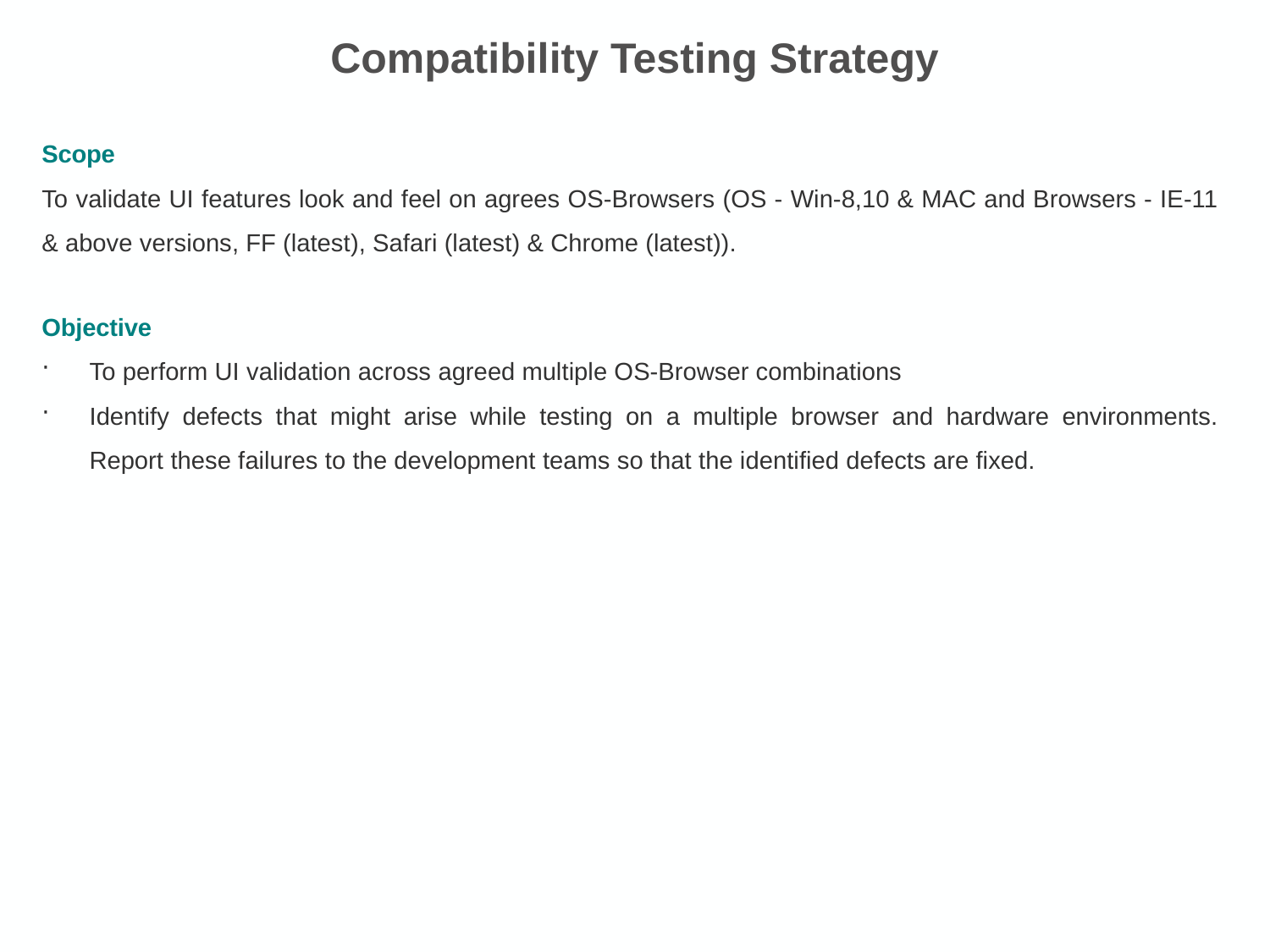

Compatibility Testing Strategy
Scope
To validate UI features look and feel on agrees OS-Browsers (OS - Win-8,10 & MAC and Browsers - IE-11 & above versions, FF (latest), Safari (latest) & Chrome (latest)).

Objective
To perform UI validation across agreed multiple OS-Browser combinations
Identify defects that might arise while testing on a multiple browser and hardware environments. Report these failures to the development teams so that the identified defects are fixed.